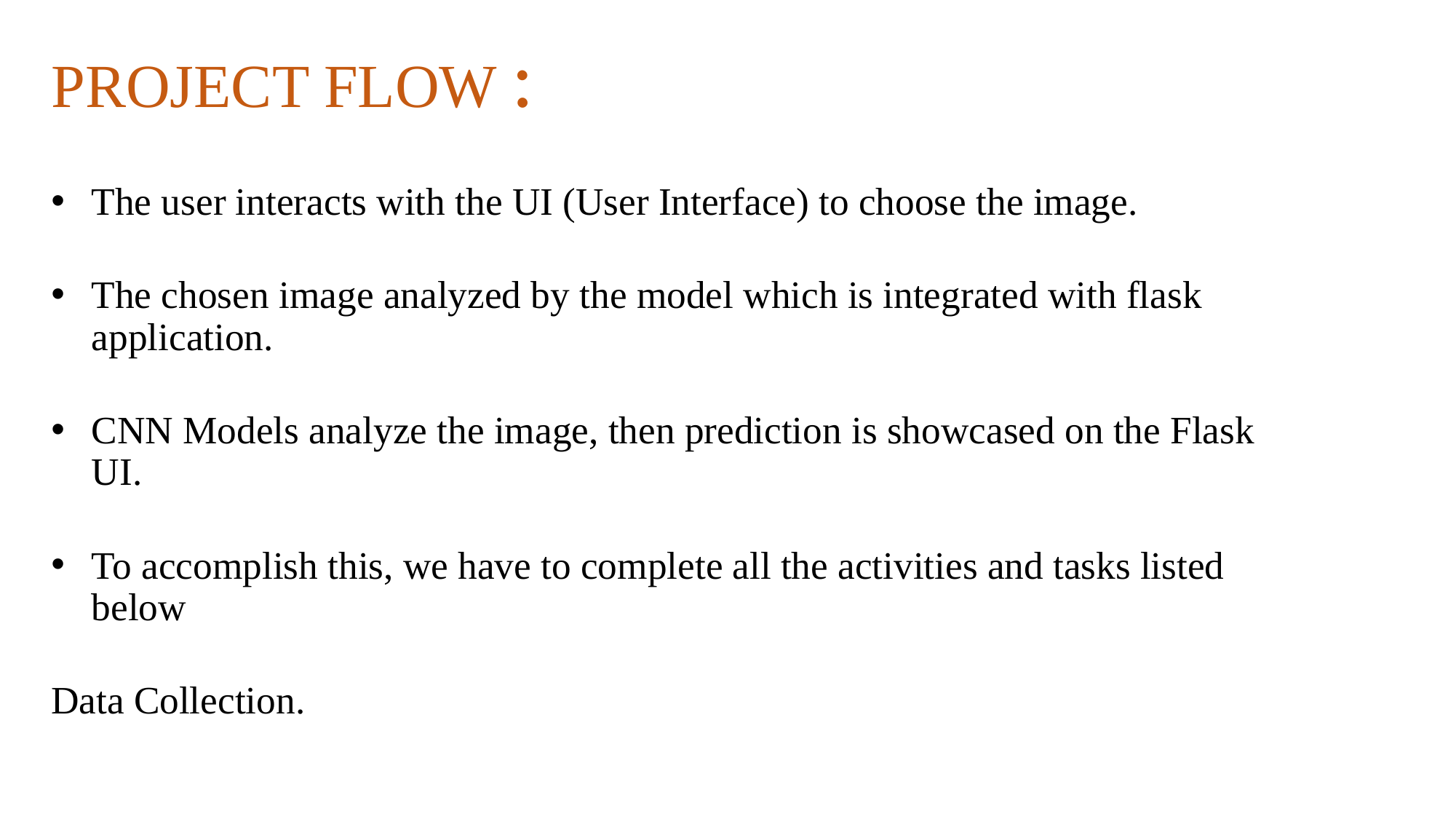

# PROJECT FLOW :
The user interacts with the UI (User Interface) to choose the image.

The chosen image analyzed by the model which is integrated with flask application.

CNN Models analyze the image, then prediction is showcased on the Flask UI.

To accomplish this, we have to complete all the activities and tasks listed below

Data Collection.